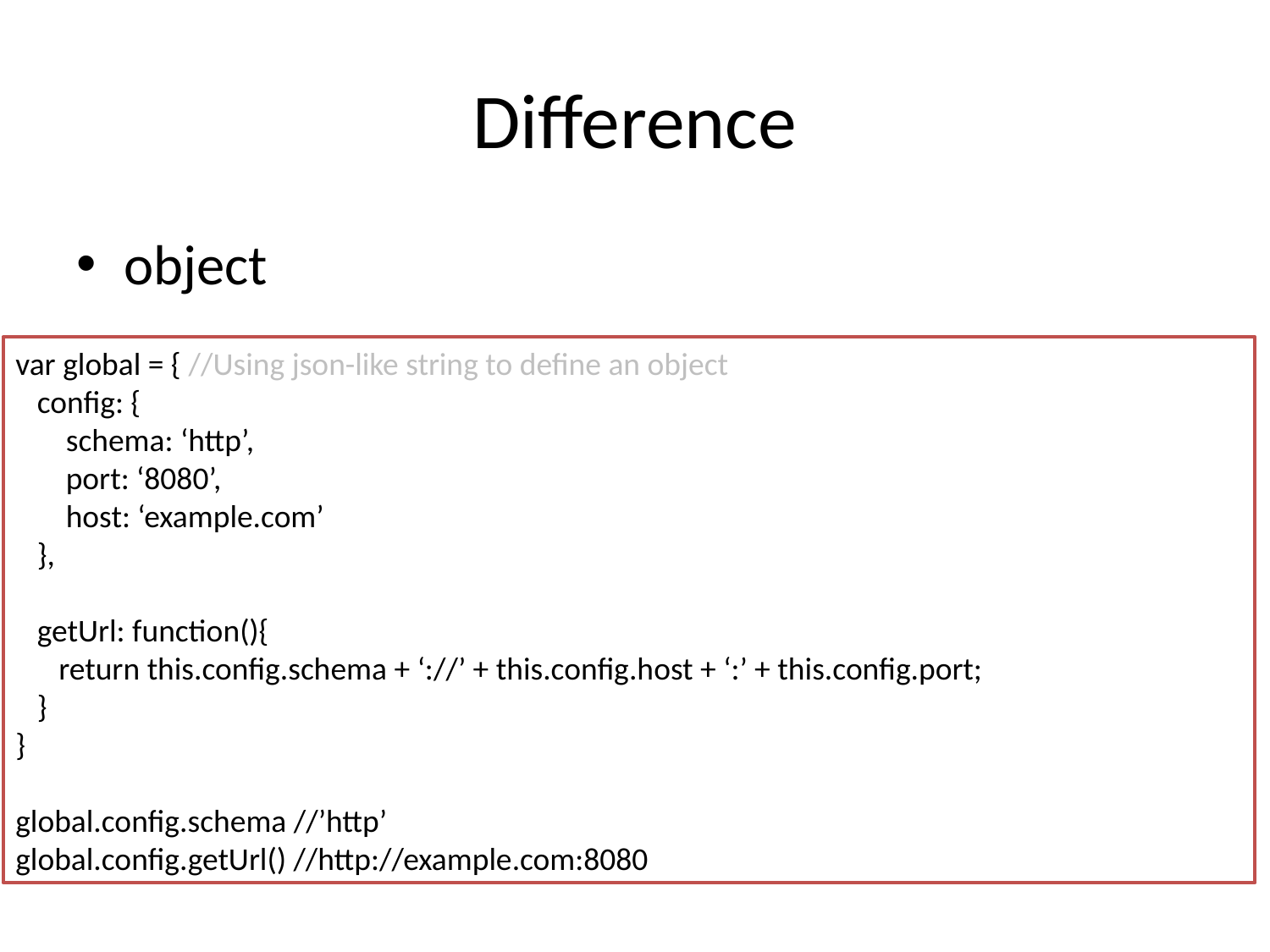

# Difference
object
var global = { //Using json-like string to define an object
   config: {
       schema: ‘http’,
       port: ‘8080’,
       host: ‘example.com’
   },

   getUrl: function(){
      return this.config.schema + ‘://’ + this.config.host + ‘:’ + this.config.port;
   }
}

global.config.schema //’http’
global.config.getUrl() //http://example.com:8080